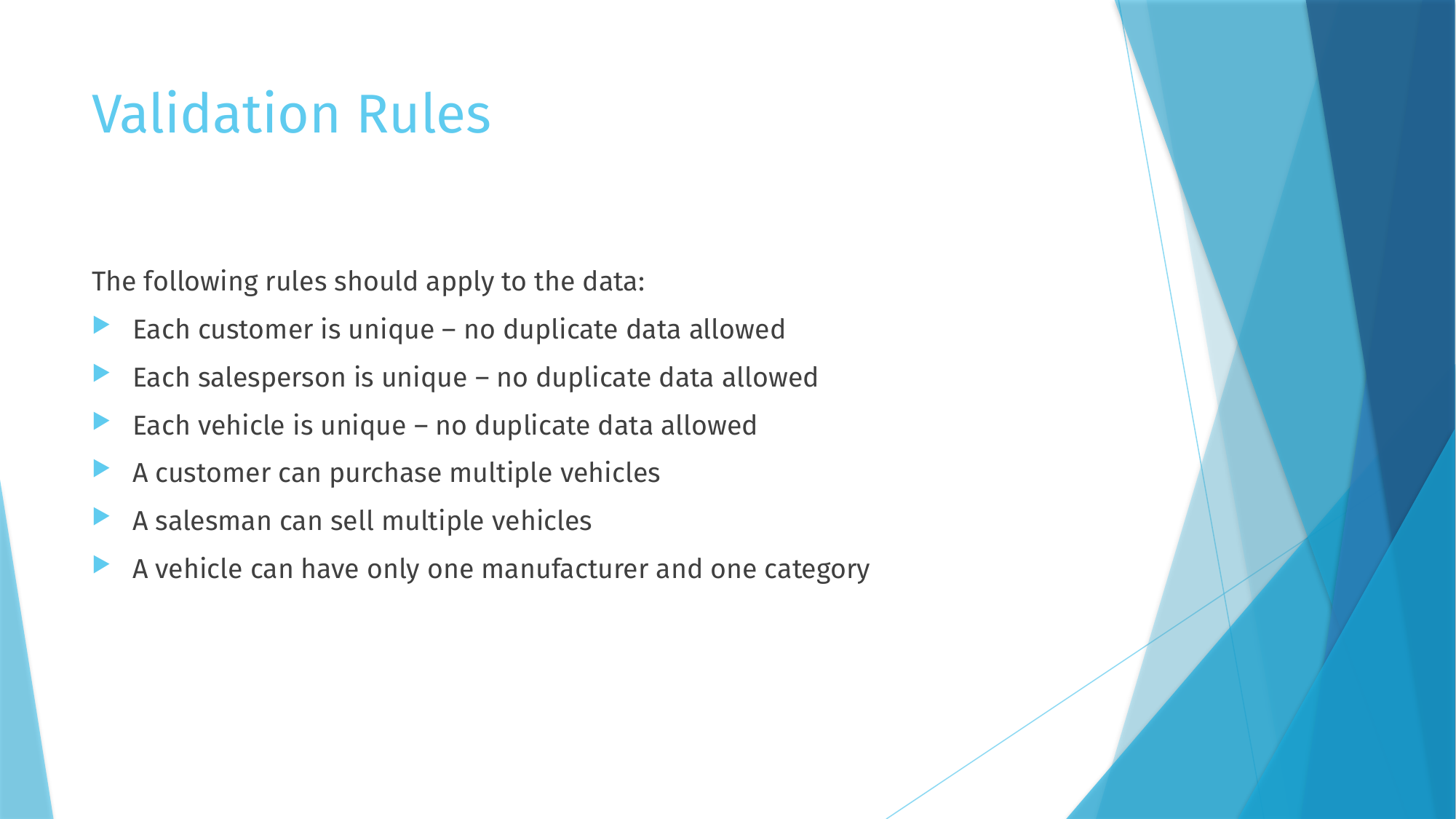

# Validation Rules
The following rules should apply to the data:
Each customer is unique – no duplicate data allowed
Each salesperson is unique – no duplicate data allowed
Each vehicle is unique – no duplicate data allowed
A customer can purchase multiple vehicles
A salesman can sell multiple vehicles
A vehicle can have only one manufacturer and one category